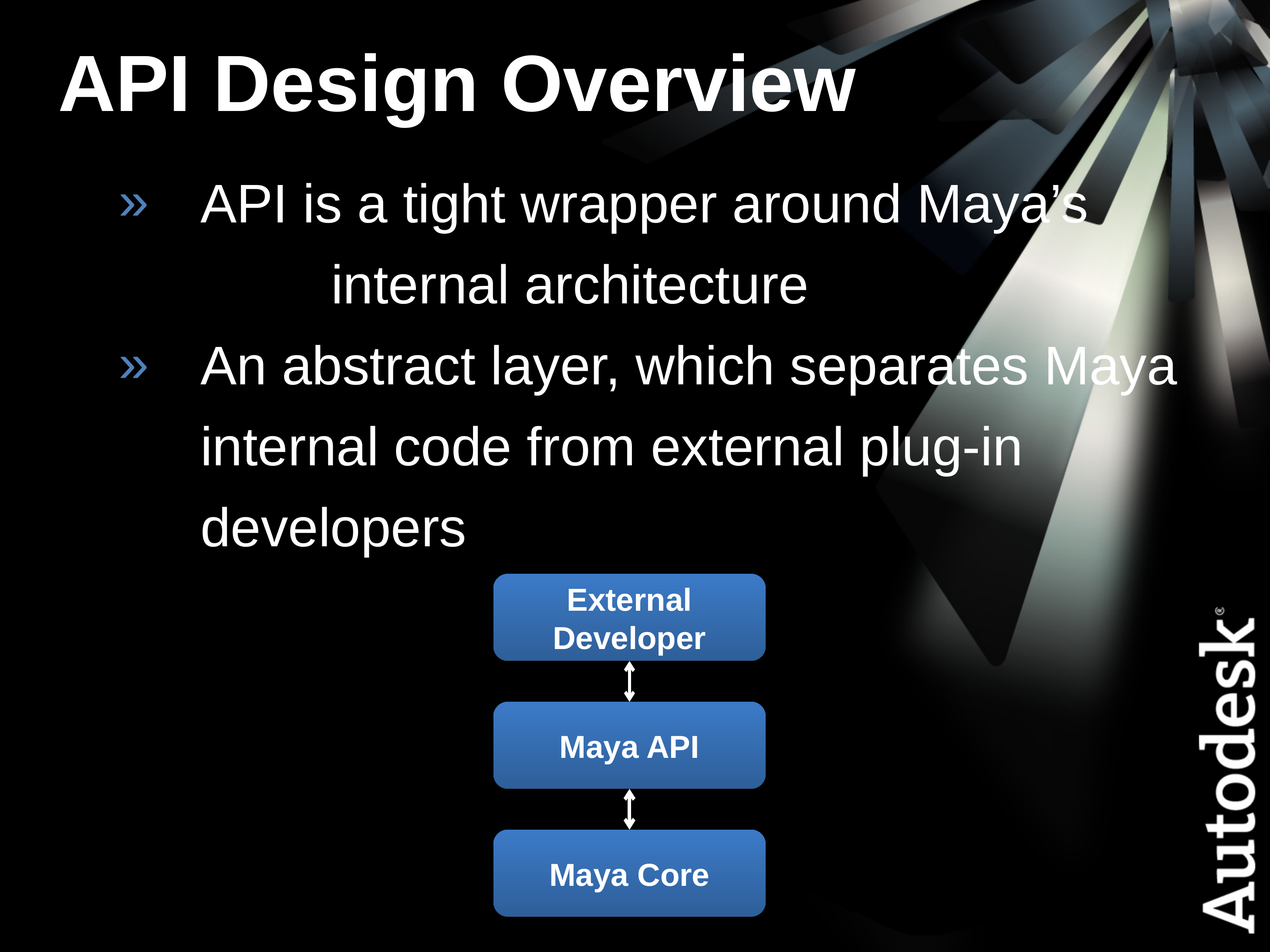

API Design Overview
API is a tight wrapper around Maya’s
			internal architecture
An abstract layer, which separates Maya internal code from external plug-in developers

External Developer
Maya API
Maya Core